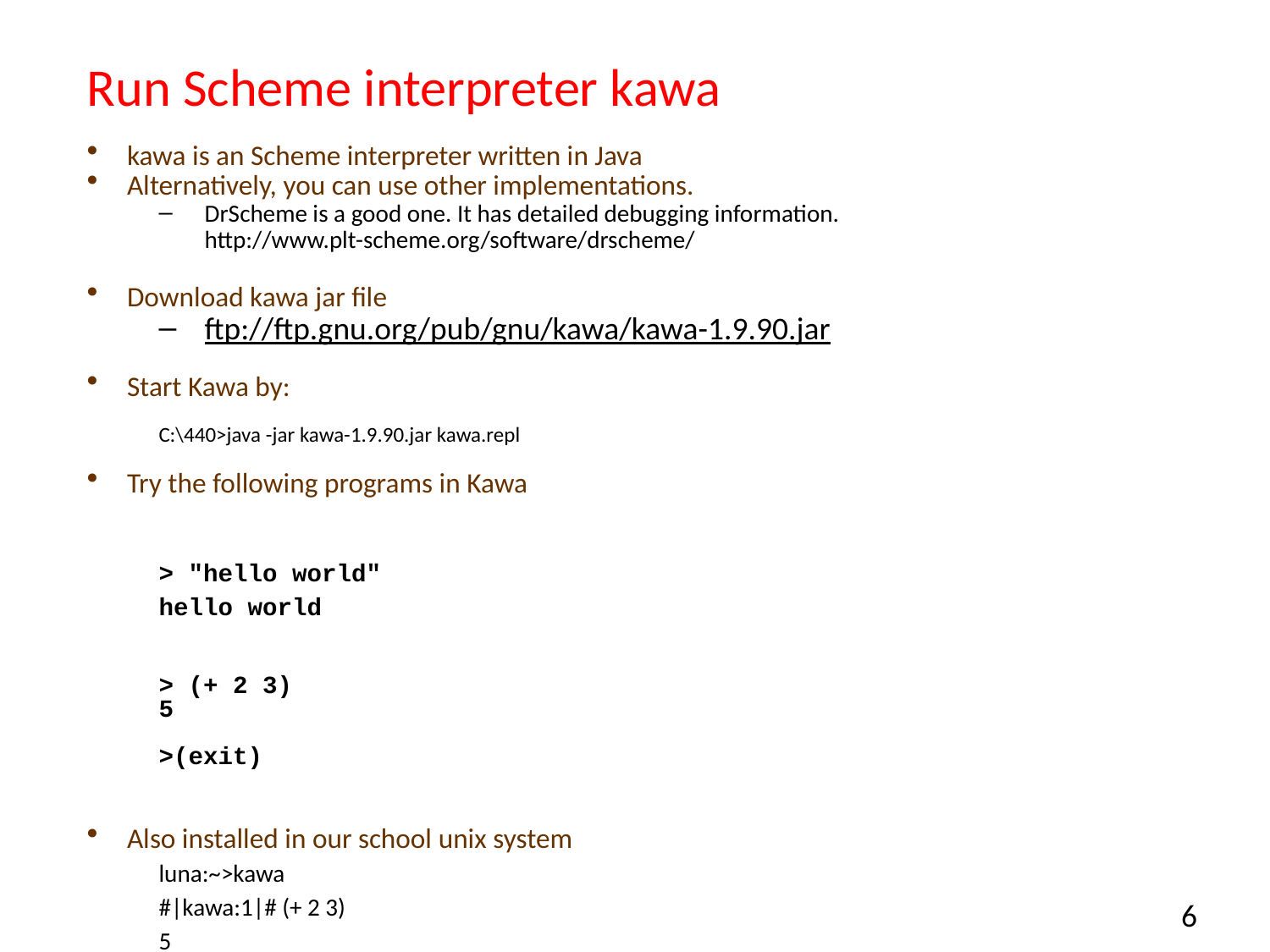

# Run Scheme interpreter kawa
kawa is an Scheme interpreter written in Java
Alternatively, you can use other implementations.
DrScheme is a good one. It has detailed debugging information.
	http://www.plt-scheme.org/software/drscheme/

Download kawa jar file
ftp://ftp.gnu.org/pub/gnu/kawa/kawa-1.9.90.jar

Start Kawa by:

C:\440>java -jar kawa-1.9.90.jar kawa.repl

Try the following programs in Kawa

> "hello world"
hello world

> (+ 2 3)
5

>(exit)

Also installed in our school unix system
luna:~>kawa
#|kawa:1|# (+ 2 3)
5
6